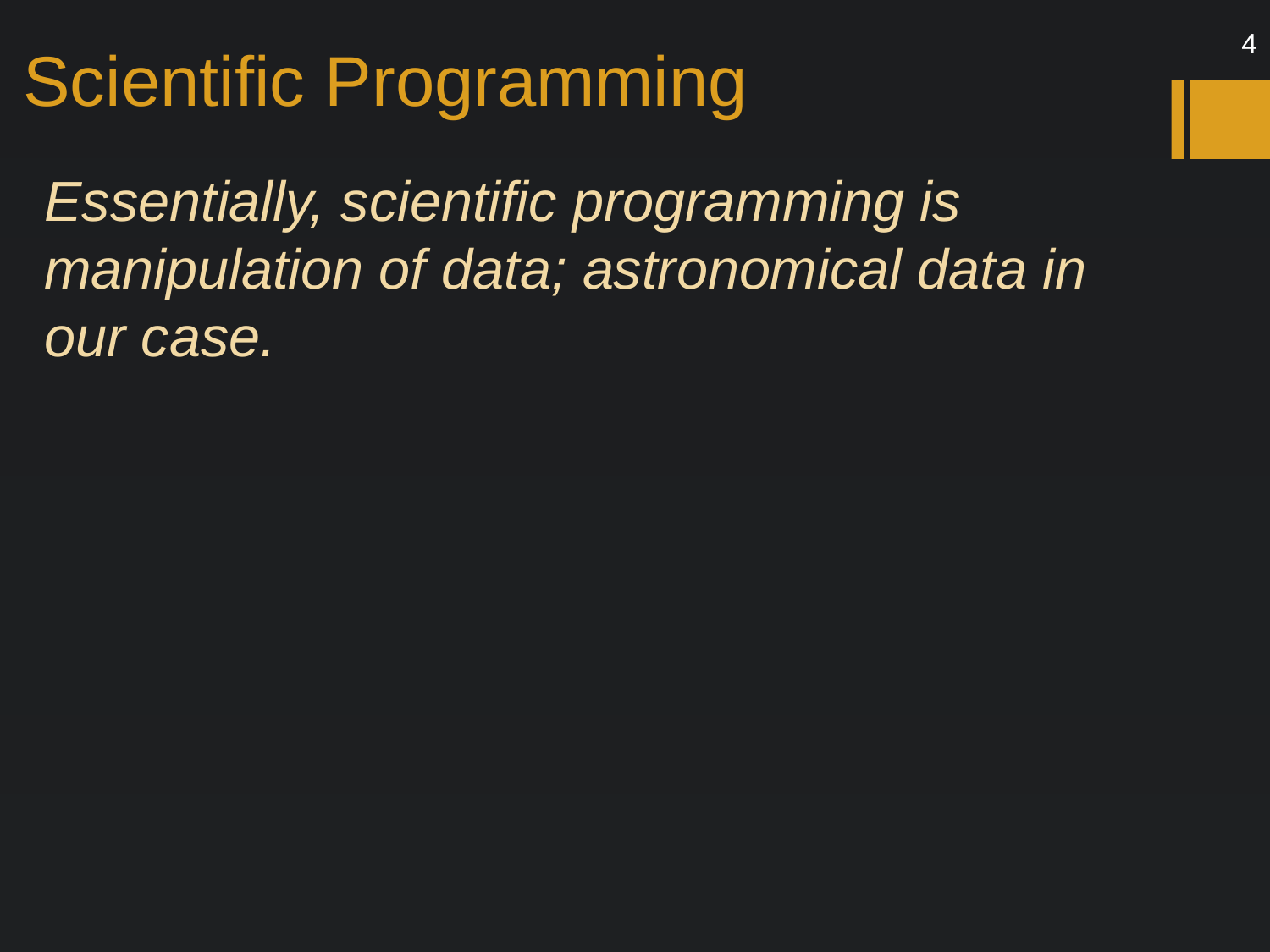

# Scientific Programming
4
Essentially, scientific programming is manipulation of data; astronomical data in our case.